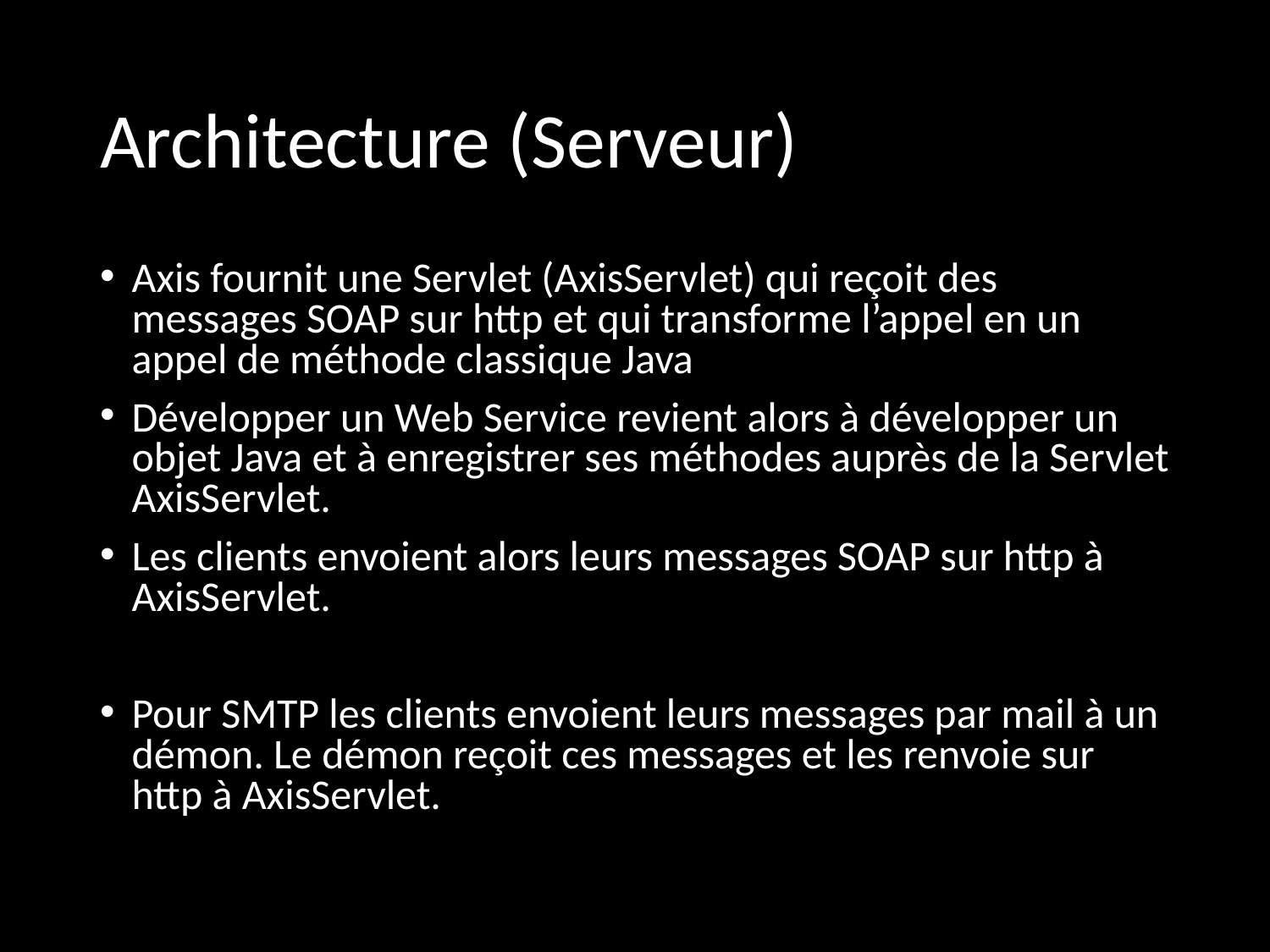

# Architecture (Serveur)
Axis fournit une Servlet (AxisServlet) qui reçoit des messages SOAP sur http et qui transforme l’appel en un appel de méthode classique Java
Développer un Web Service revient alors à développer un objet Java et à enregistrer ses méthodes auprès de la Servlet AxisServlet.
Les clients envoient alors leurs messages SOAP sur http à AxisServlet.

Pour SMTP les clients envoient leurs messages par mail à un démon. Le démon reçoit ces messages et les renvoie sur http à AxisServlet.